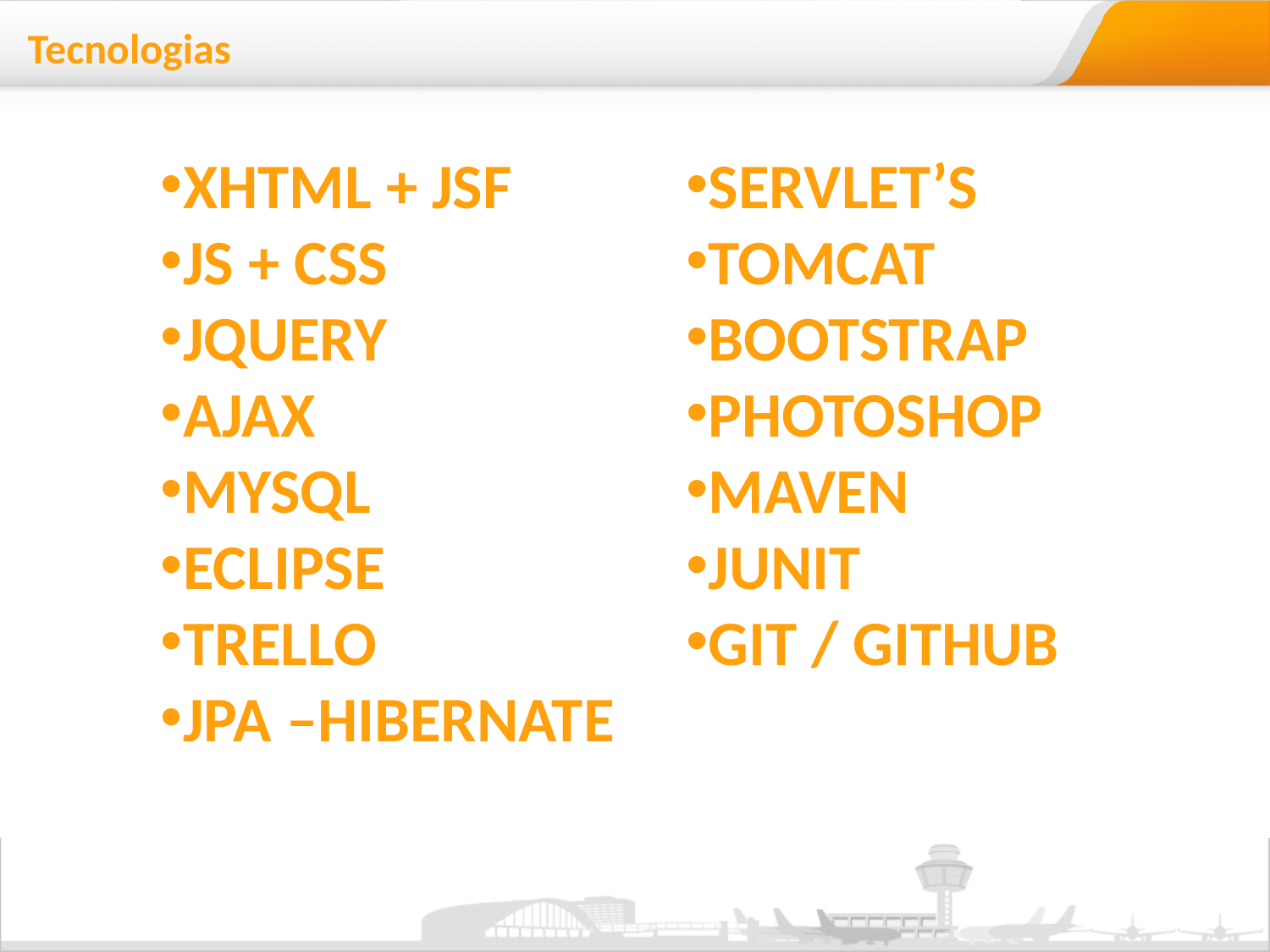

Tecnologias
XHTML + JSF
JS + CSS
JQUERY
AJAX
MYSQL
ECLIPSE
TRELLO
JPA –HIBERNATE
SERVLET’S
TOMCAT
BOOTSTRAP
PHOTOSHOP
MAVEN
JUNIT
GIT / GITHUB